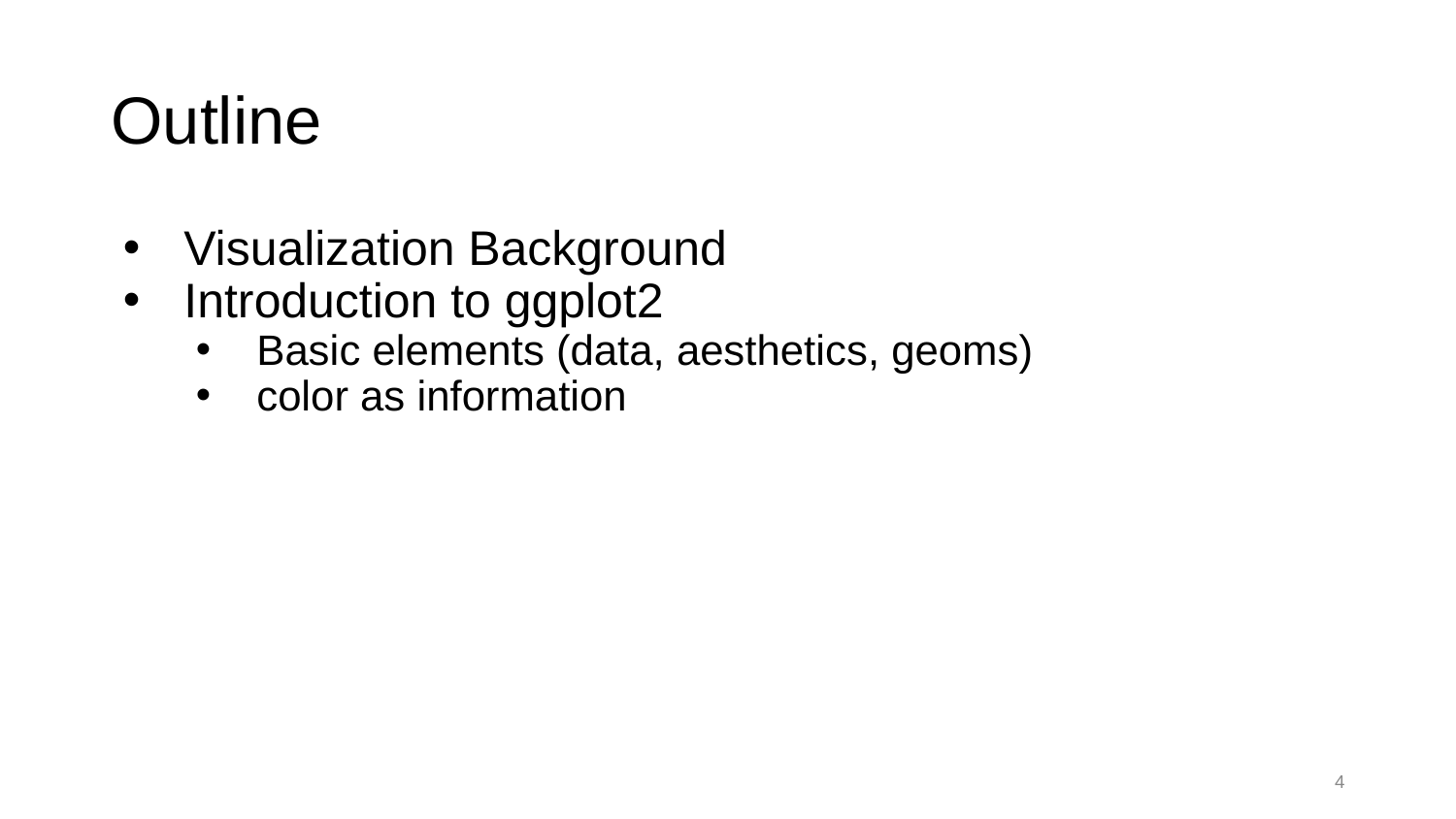

# Outline
Visualization Background
Introduction to ggplot2
Basic elements (data, aesthetics, geoms)
color as information

4